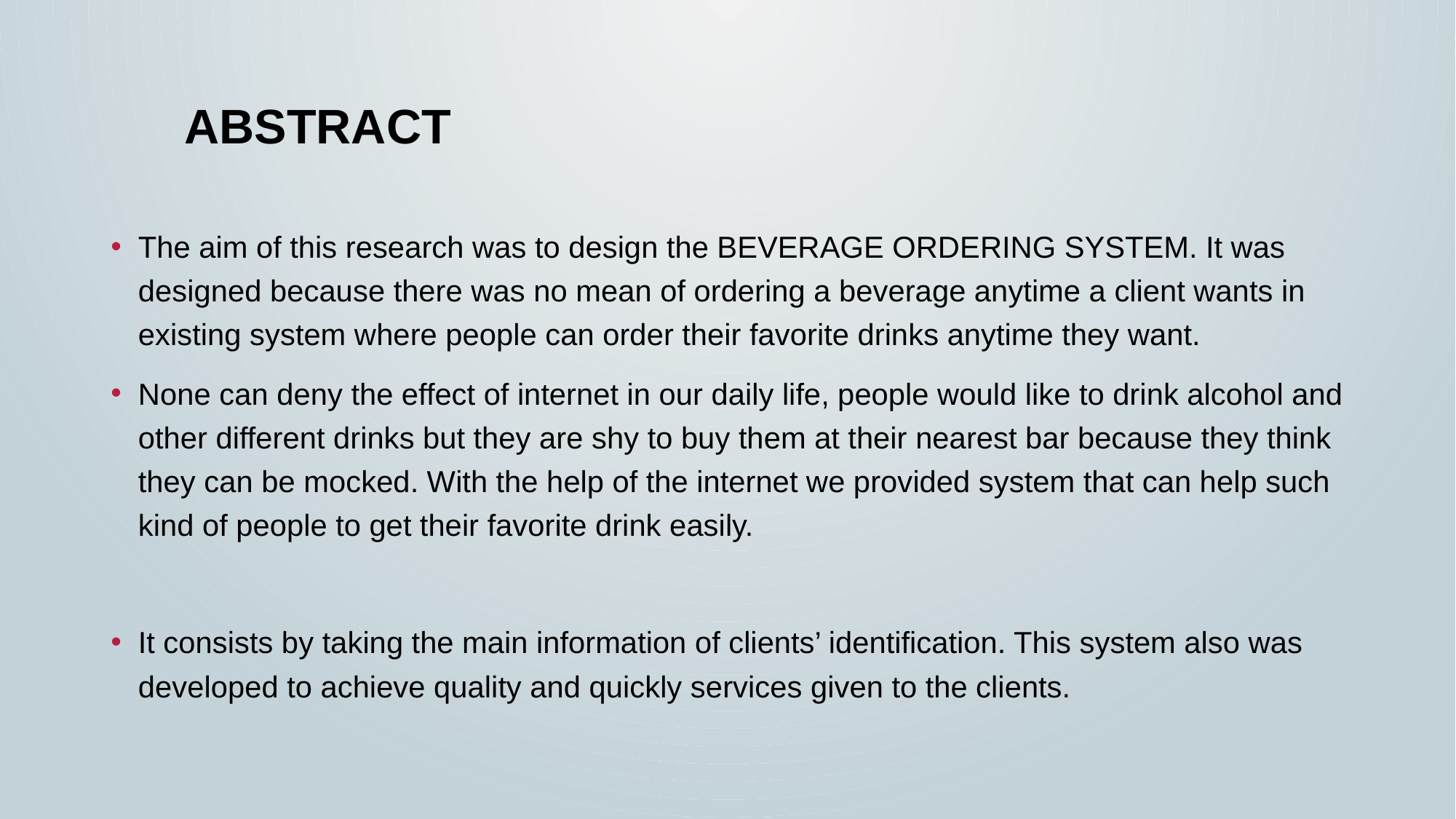

# abstract
The aim of this research was to design the BEVERAGE ORDERING SYSTEM. It was designed because there was no mean of ordering a beverage anytime a client wants in existing system where people can order their favorite drinks anytime they want.
None can deny the effect of internet in our daily life, people would like to drink alcohol and other different drinks but they are shy to buy them at their nearest bar because they think they can be mocked. With the help of the internet we provided system that can help such kind of people to get their favorite drink easily.

It consists by taking the main information of clients’ identification. This system also was developed to achieve quality and quickly services given to the clients.